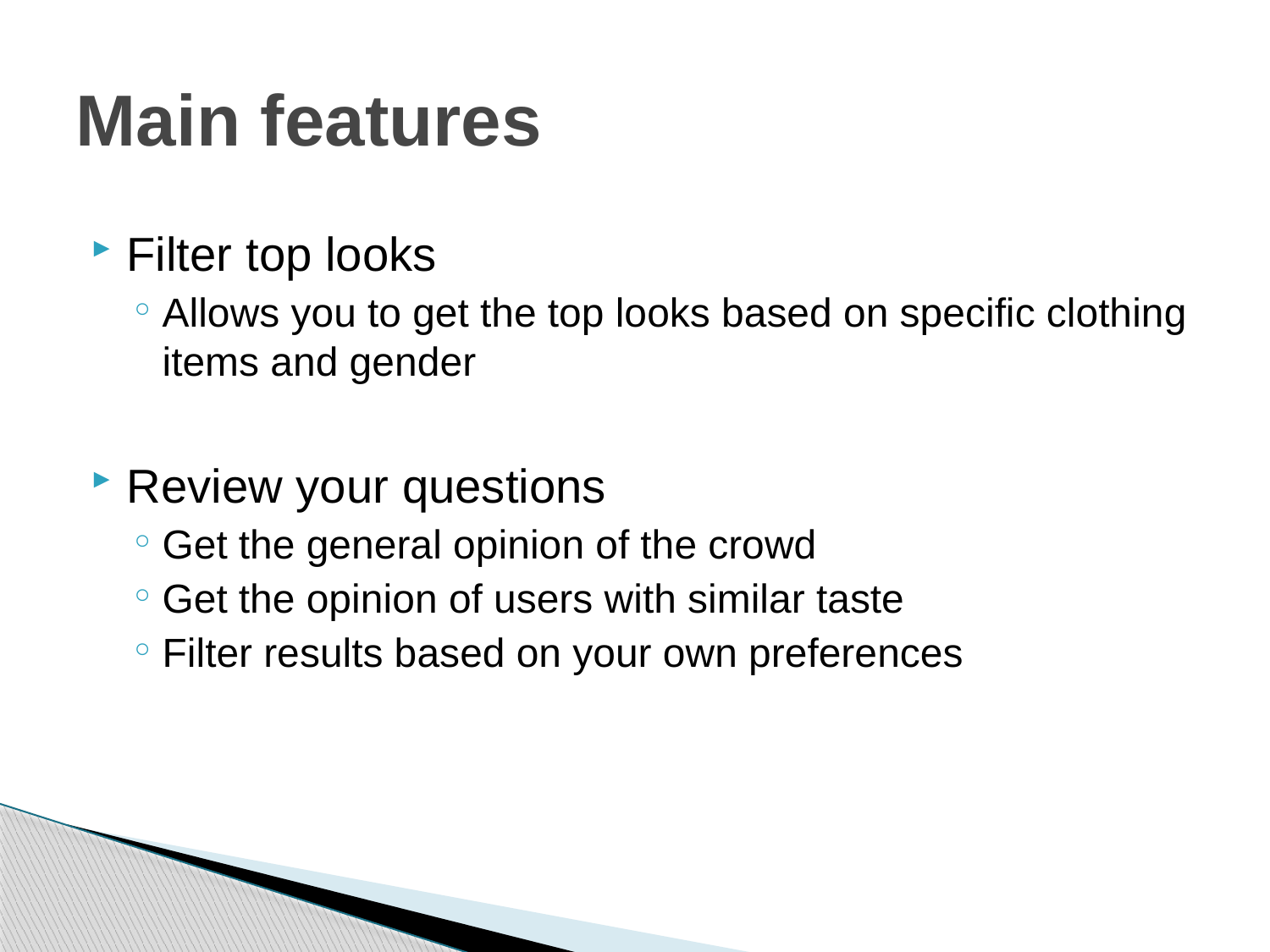

# Main features
Filter top looks
Allows you to get the top looks based on specific clothing items and gender

Review your questions
Get the general opinion of the crowd
Get the opinion of users with similar taste
Filter results based on your own preferences